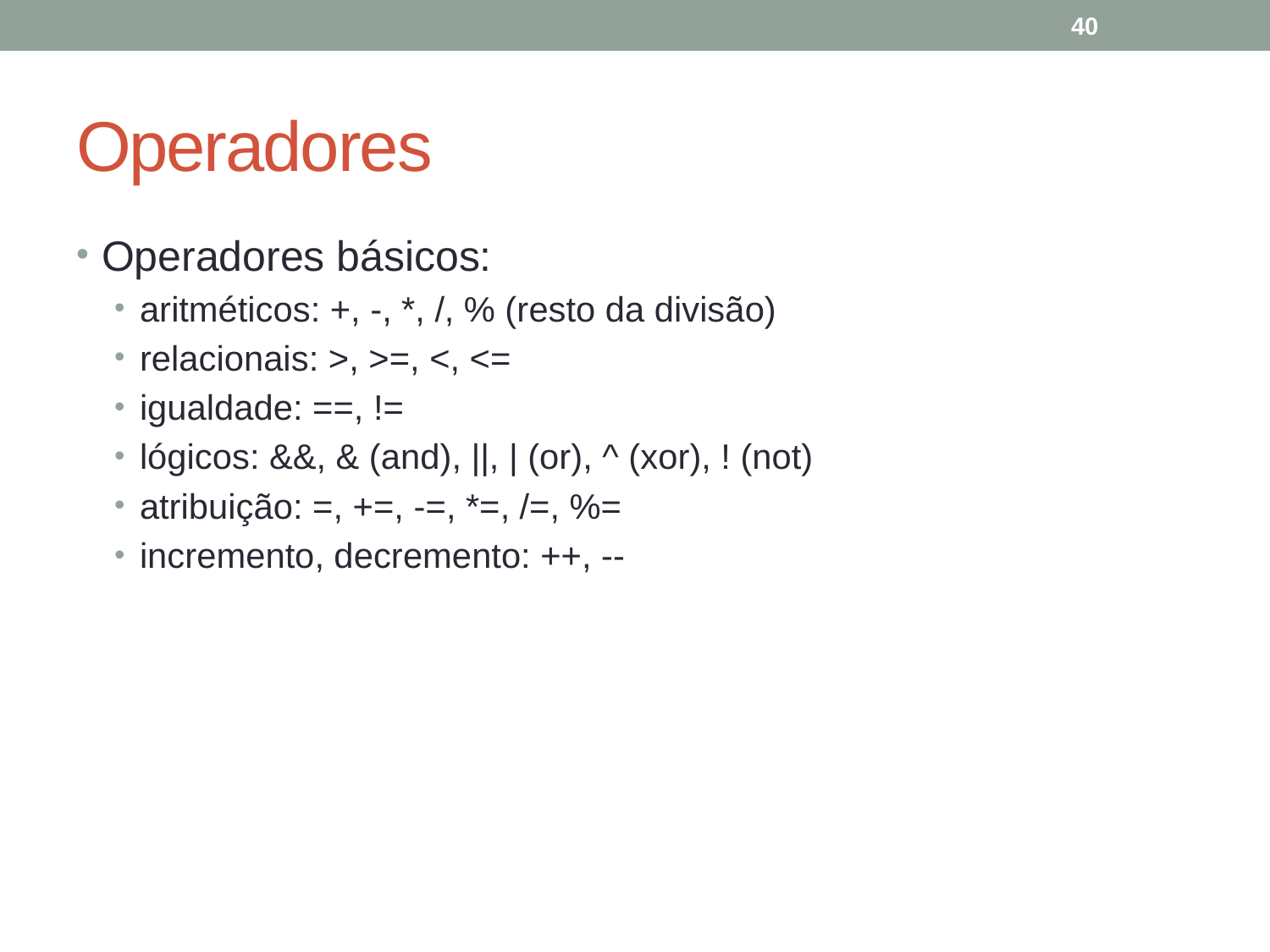

40
# Operadores
Operadores básicos:
aritméticos: +, -, *, /, % (resto da divisão)
relacionais: >, >=, <, <=
igualdade: ==, !=
lógicos: &&, & (and), ||, | (or), ^ (xor), ! (not)
atribuição: =, +=, -=, *=, /=, %=
incremento, decremento: ++, --